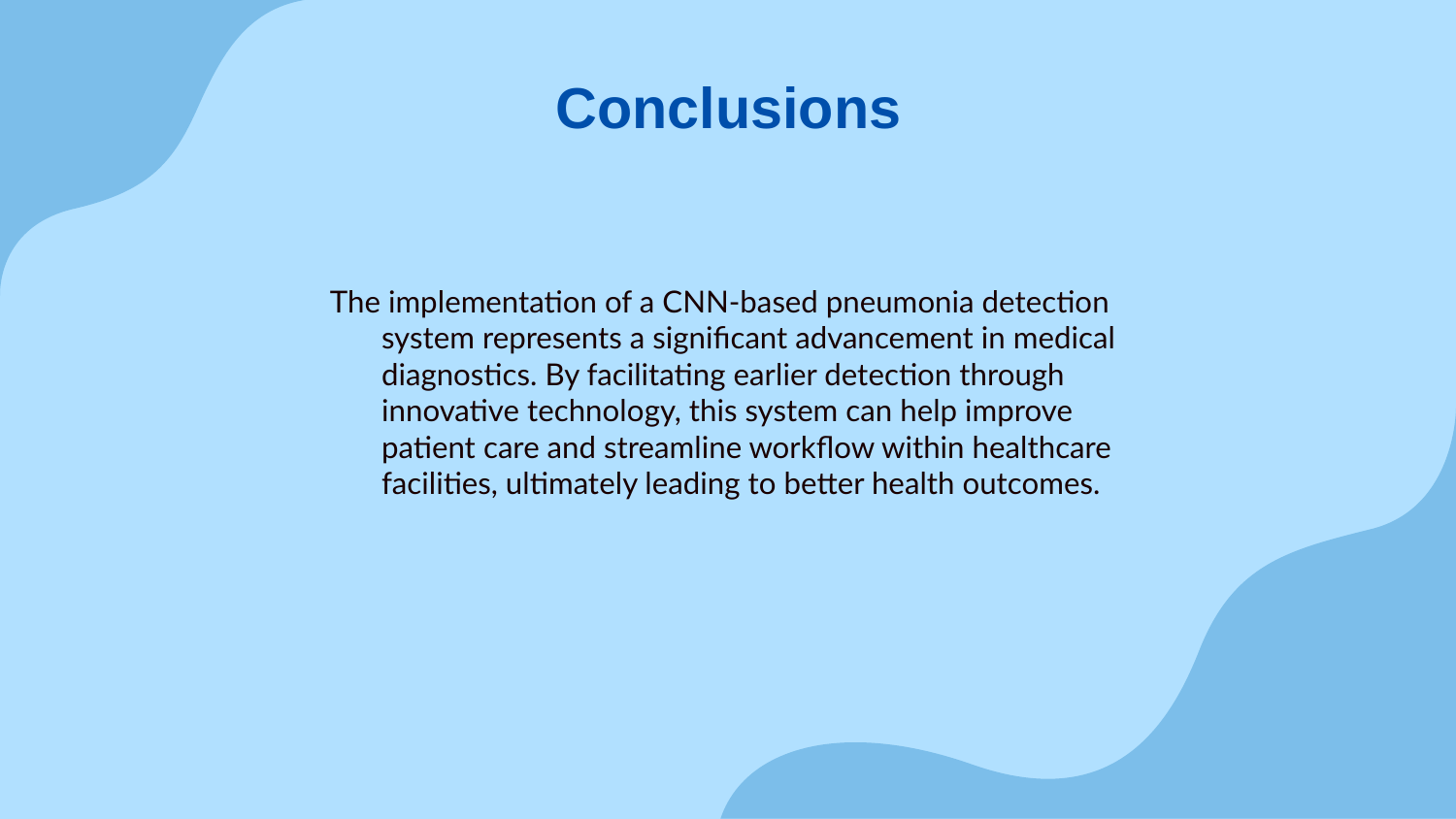

Conclusions
# The implementation of a CNN-based pneumonia detection system represents a significant advancement in medical diagnostics. By facilitating earlier detection through innovative technology, this system can help improve patient care and streamline workflow within healthcare facilities, ultimately leading to better health outcomes.